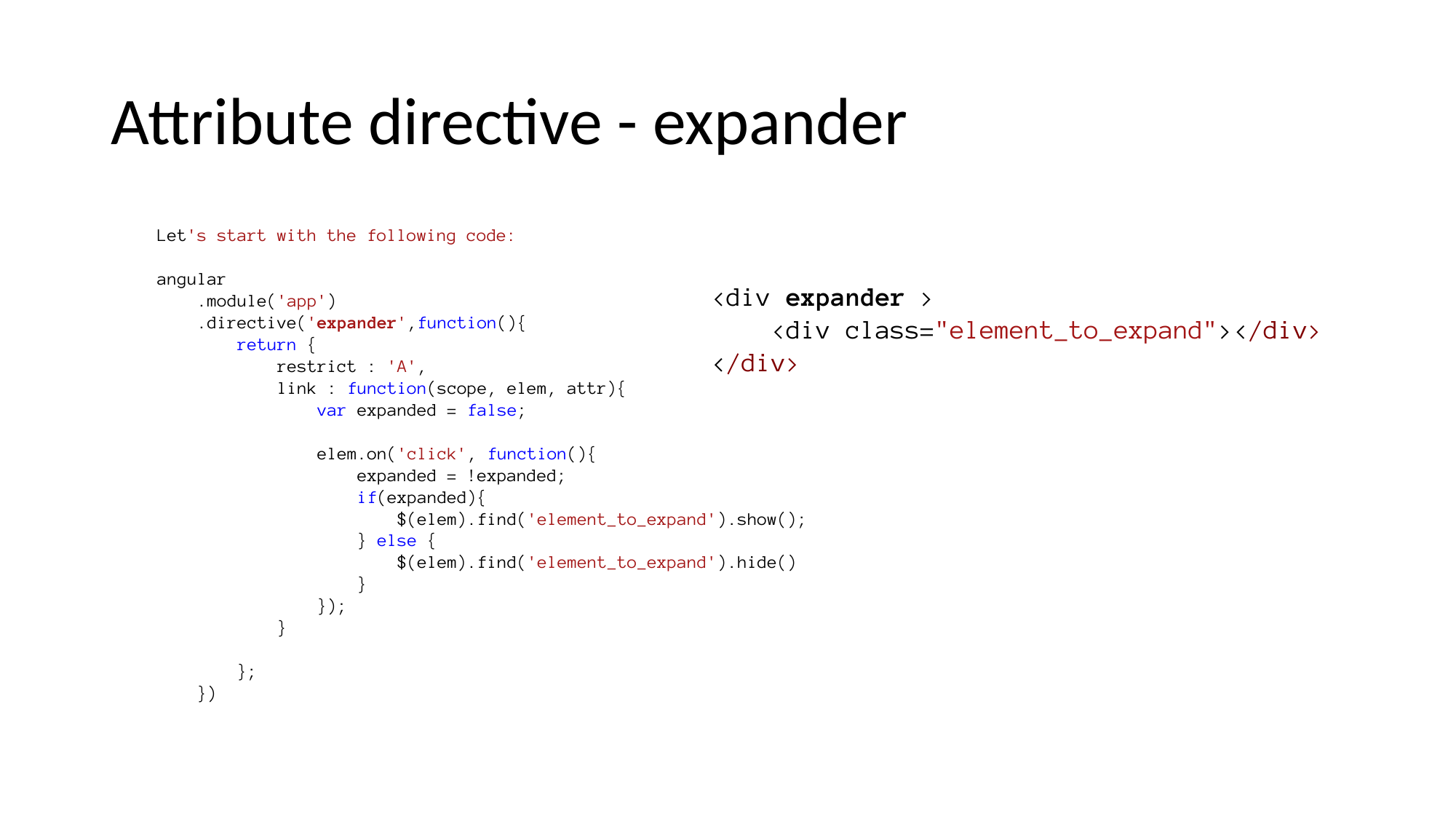

# Attribute directive - expander
Let's start with the following code:

angular
    .module('app')
    .directive('expander',function(){
        return {
            restrict : 'A',
            link : function(scope, elem, attr){
                var expanded = false;

                elem.on('click', function(){
                    expanded = !expanded;
                    if(expanded){
                        $(elem).find('element_to_expand').show();
                    } else {
                        $(elem).find('element_to_expand').hide()
                    }
                });
            }

        };
    })
<div expander >
    <div class="element_to_expand"></div>
</div>